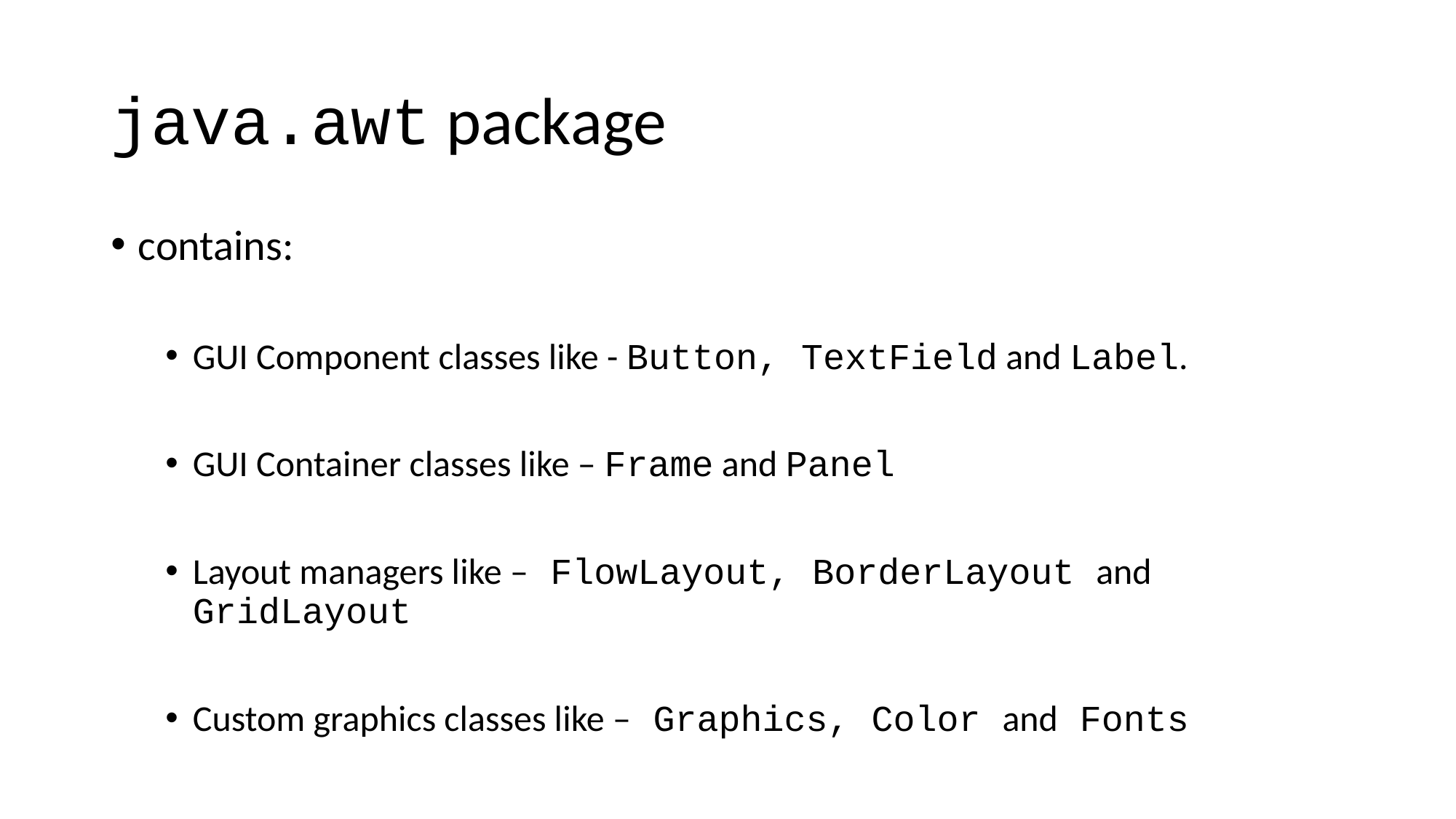

# java.awt package
contains:

GUI Component classes like - Button, TextField and Label.

GUI Container classes like – Frame and Panel

Layout managers like – FlowLayout, BorderLayout and GridLayout

Custom graphics classes like – Graphics, Color and Fonts